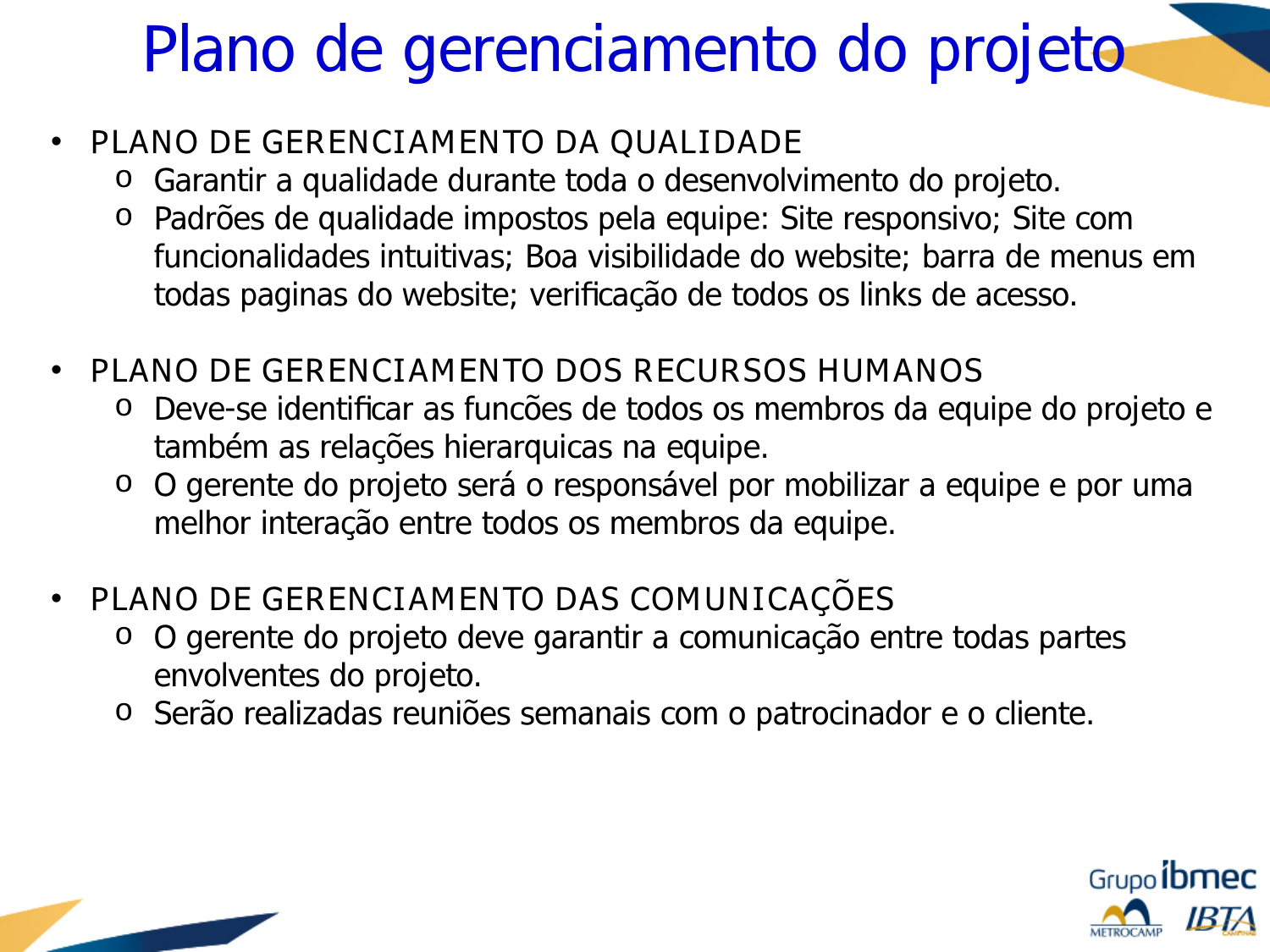

# Plano de gerenciamento do projeto
PLANO DE GERENCIAMENTO DA QUALIDADE
Garantir a qualidade durante toda o desenvolvimento do projeto.
Padrões de qualidade impostos pela equipe: Site responsivo; Site com funcionalidades intuitivas; Boa visibilidade do website; barra de menus em todas paginas do website; verificação de todos os links de acesso.

PLANO DE GERENCIAMENTO DOS RECURSOS HUMANOS
Deve-se identificar as funcões de todos os membros da equipe do projeto e também as relações hierarquicas na equipe.
O gerente do projeto será o responsável por mobilizar a equipe e por uma melhor interação entre todos os membros da equipe.

PLANO DE GERENCIAMENTO DAS COMUNICAÇÕES
O gerente do projeto deve garantir a comunicação entre todas partes envolventes do projeto.
Serão realizadas reuniões semanais com o patrocinador e o cliente.